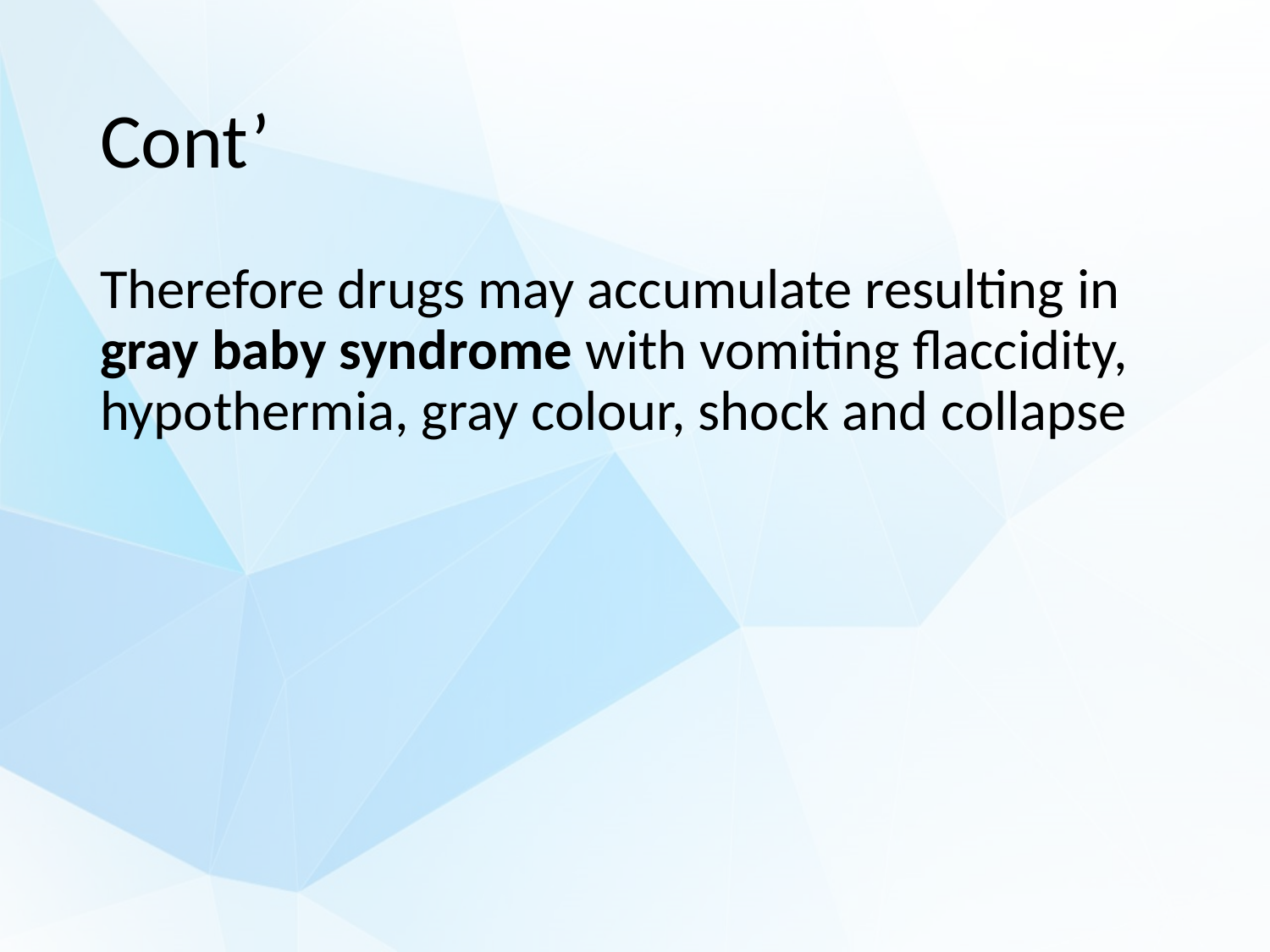

# Cont’
Therefore drugs may accumulate resulting in gray baby syndrome with vomiting flaccidity, hypothermia, gray colour, shock and collapse